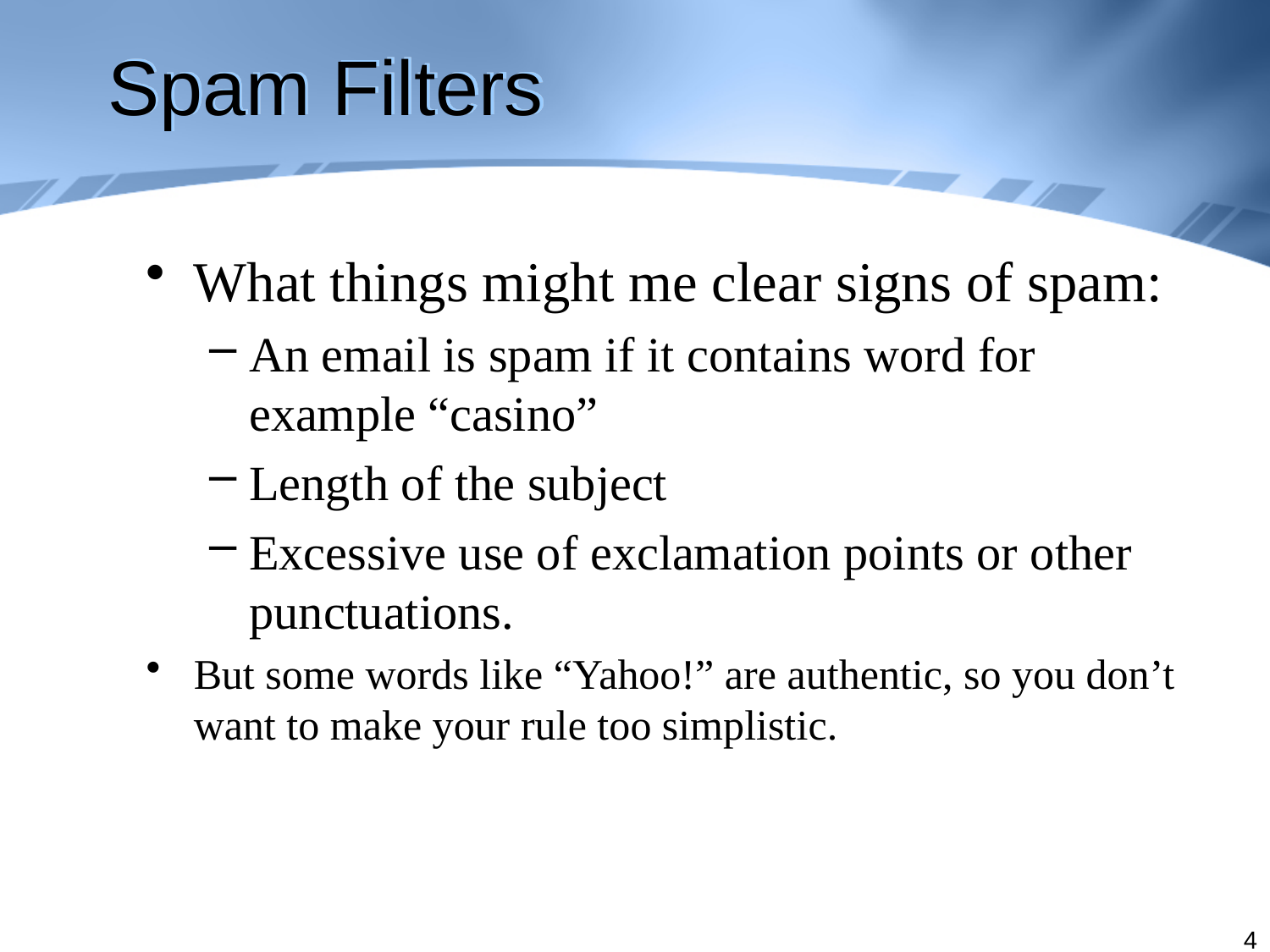

# Spam Filters
What things might me clear signs of spam:
An email is spam if it contains word for example “casino”
Length of the subject
Excessive use of exclamation points or other punctuations.
But some words like “Yahoo!” are authentic, so you don’t want to make your rule too simplistic.

4